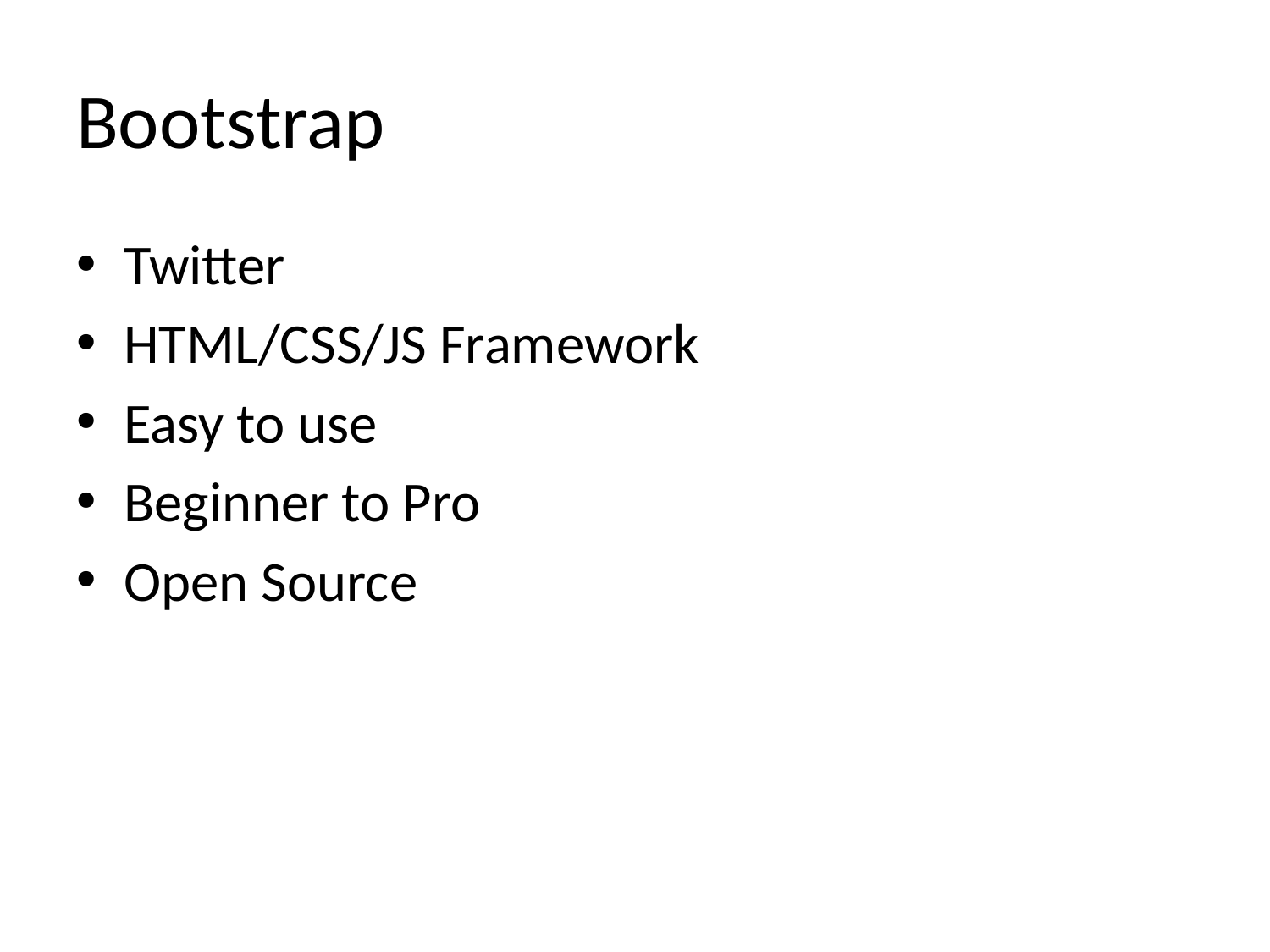

# Bootstrap
Twitter
HTML/CSS/JS Framework
Easy to use
Beginner to Pro
Open Source